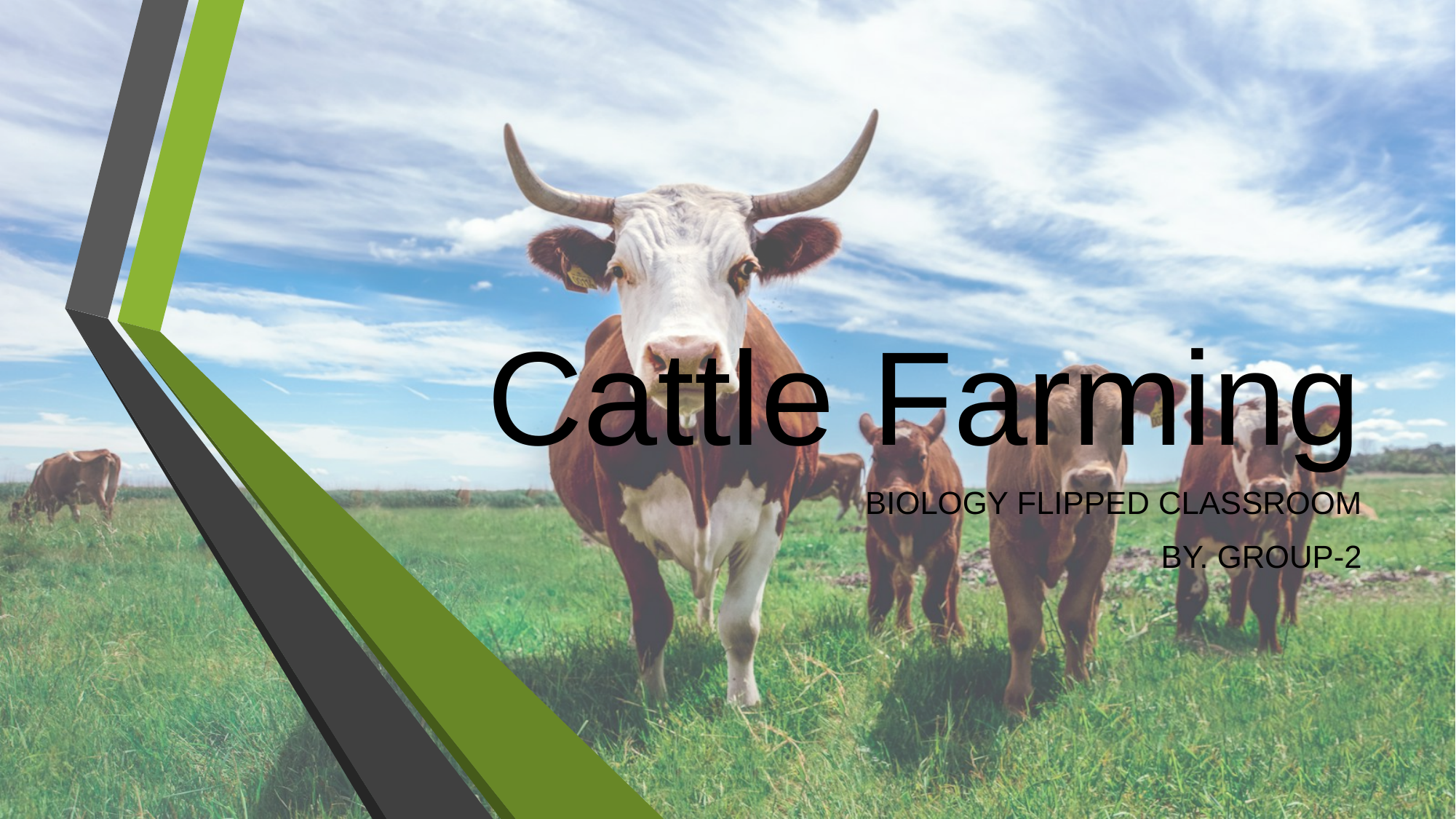

# Cattle Farming
BIOLOGY FLIPPED CLASSROOM
BY. GROUP-2